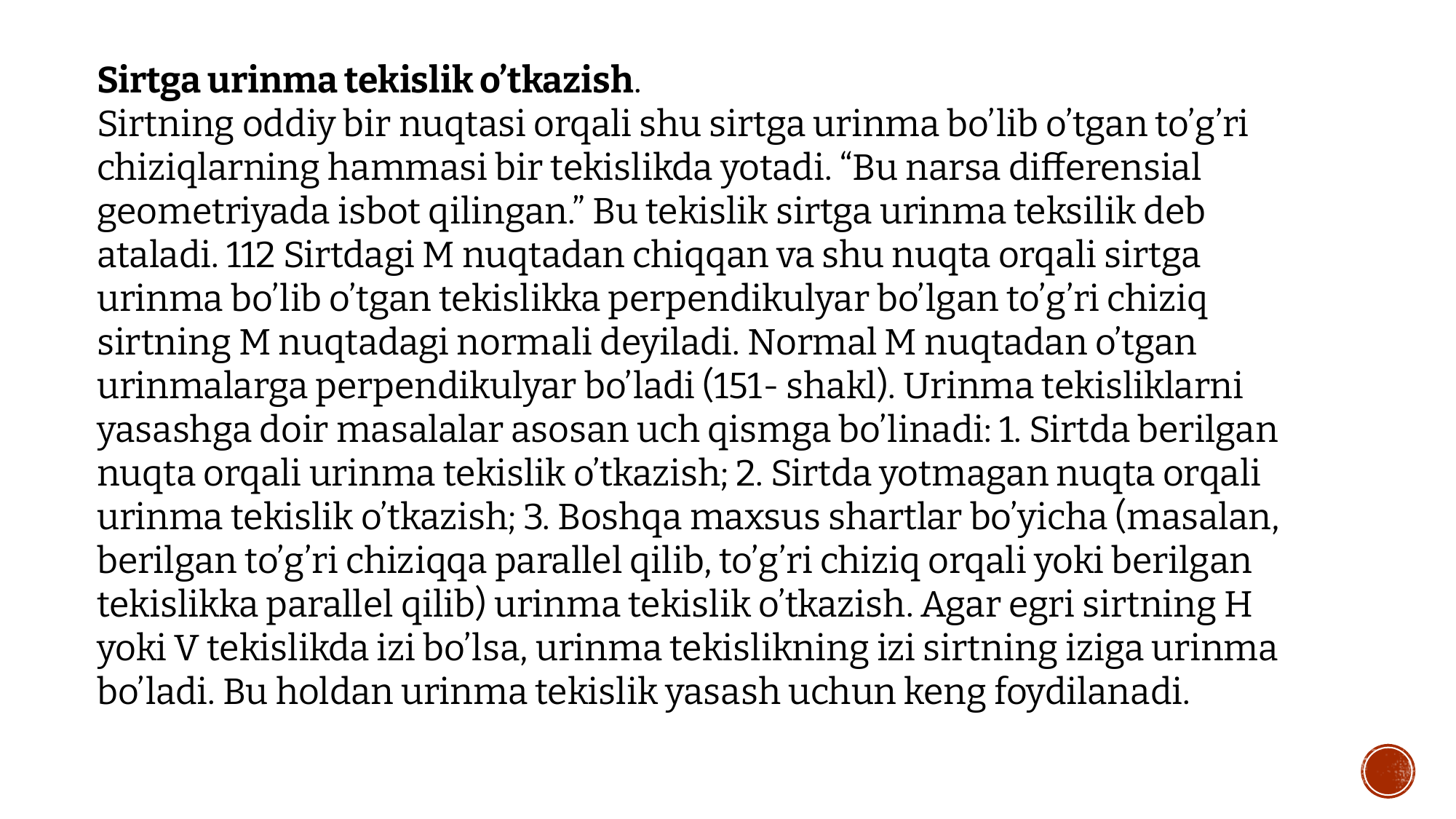

Sirtga urinma tekislik o’tkazish.
Sirtning oddiy bir nuqtasi orqali shu sirtga urinma bo’lib o’tgan to’g’ri chiziqlarning hammasi bir tekislikda yotadi. “Bu narsa differensial geometriyada isbot qilingan.” Bu tekislik sirtga urinma teksilik deb ataladi. 112 Sirtdagi M nuqtadan chiqqan va shu nuqta orqali sirtga urinma bo’lib o’tgan tekislikka perpendikulyar bo’lgan to’g’ri chiziq sirtning M nuqtadagi normali deyiladi. Normal M nuqtadan o’tgan urinmalarga perpendikulyar bo’ladi (151- shakl). Urinma tekisliklarni yasashga doir masalalar asosan uch qismga bo’linadi: 1. Sirtda berilgan nuqta orqali urinma tekislik o’tkazish; 2. Sirtda yotmagan nuqta orqali urinma tekislik o’tkazish; 3. Boshqa maxsus shartlar bo’yicha (masalan, berilgan to’g’ri chiziqqa parallel qilib, to’g’ri chiziq orqali yoki berilgan tekislikka parallel qilib) urinma tekislik o’tkazish. Agar egri sirtning H yoki V tekislikda izi bo’lsa, urinma tekislikning izi sirtning iziga urinma bo’ladi. Bu holdan urinma tekislik yasash uchun keng foydilanadi.